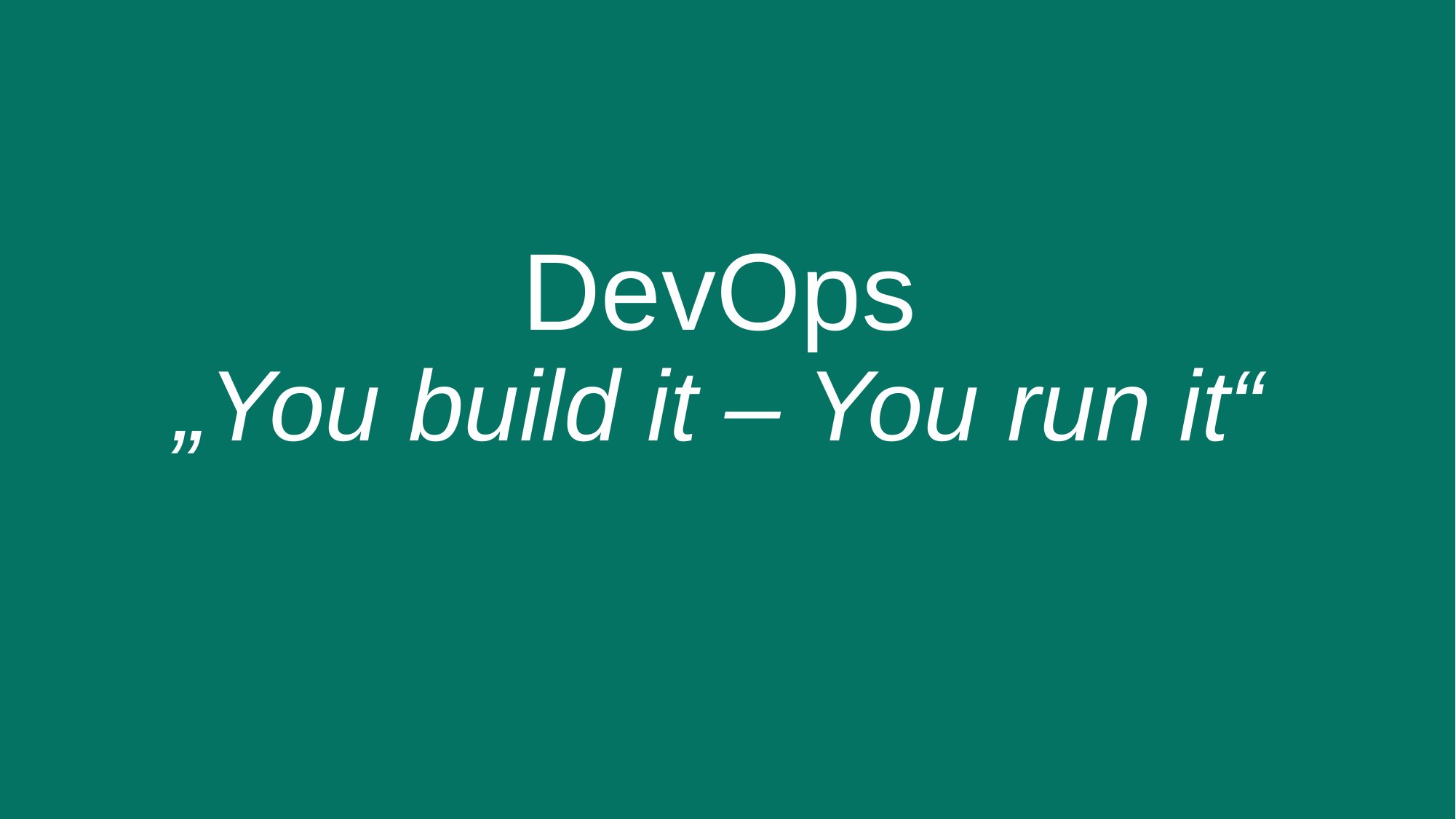

# DevOps „You build it – You run it“
10/30/2018
10